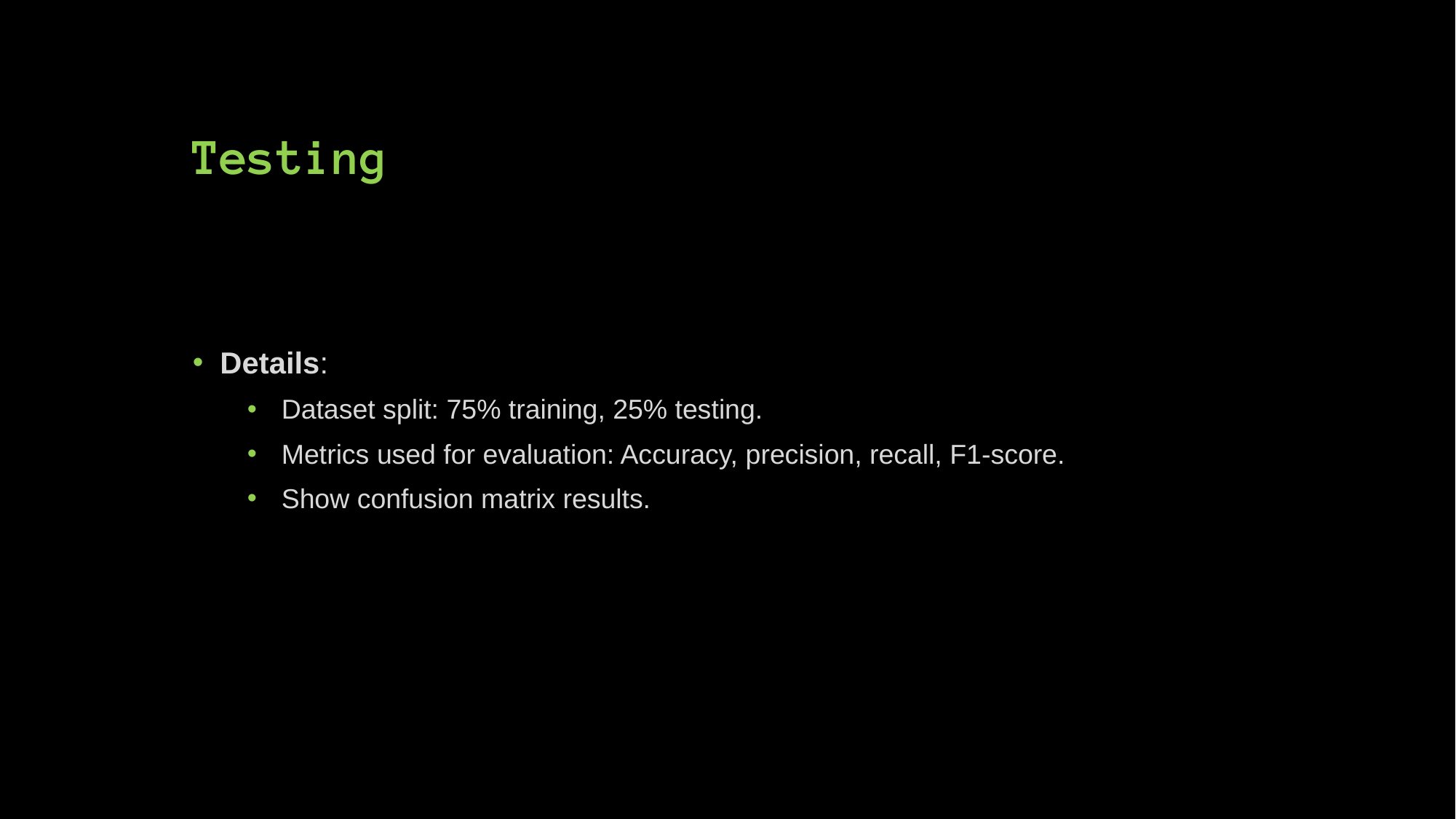

# Testing

Details:
Dataset split: 75% training, 25% testing.
Metrics used for evaluation: Accuracy, precision, recall, F1-score.
Show confusion matrix results.